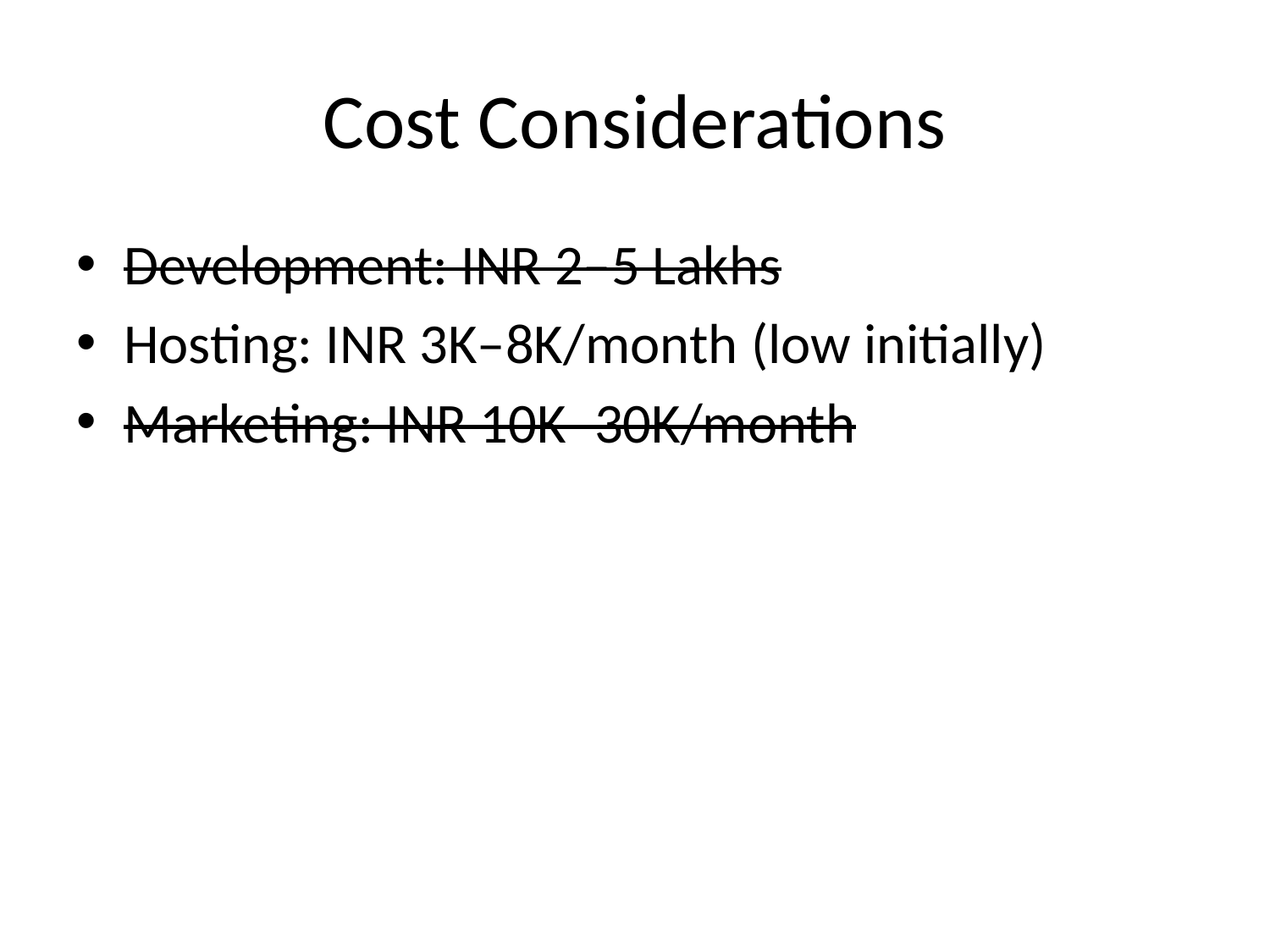

# Cost Considerations
Development: INR 2–5 Lakhs
Hosting: INR 3K–8K/month (low initially)
Marketing: INR 10K–30K/month